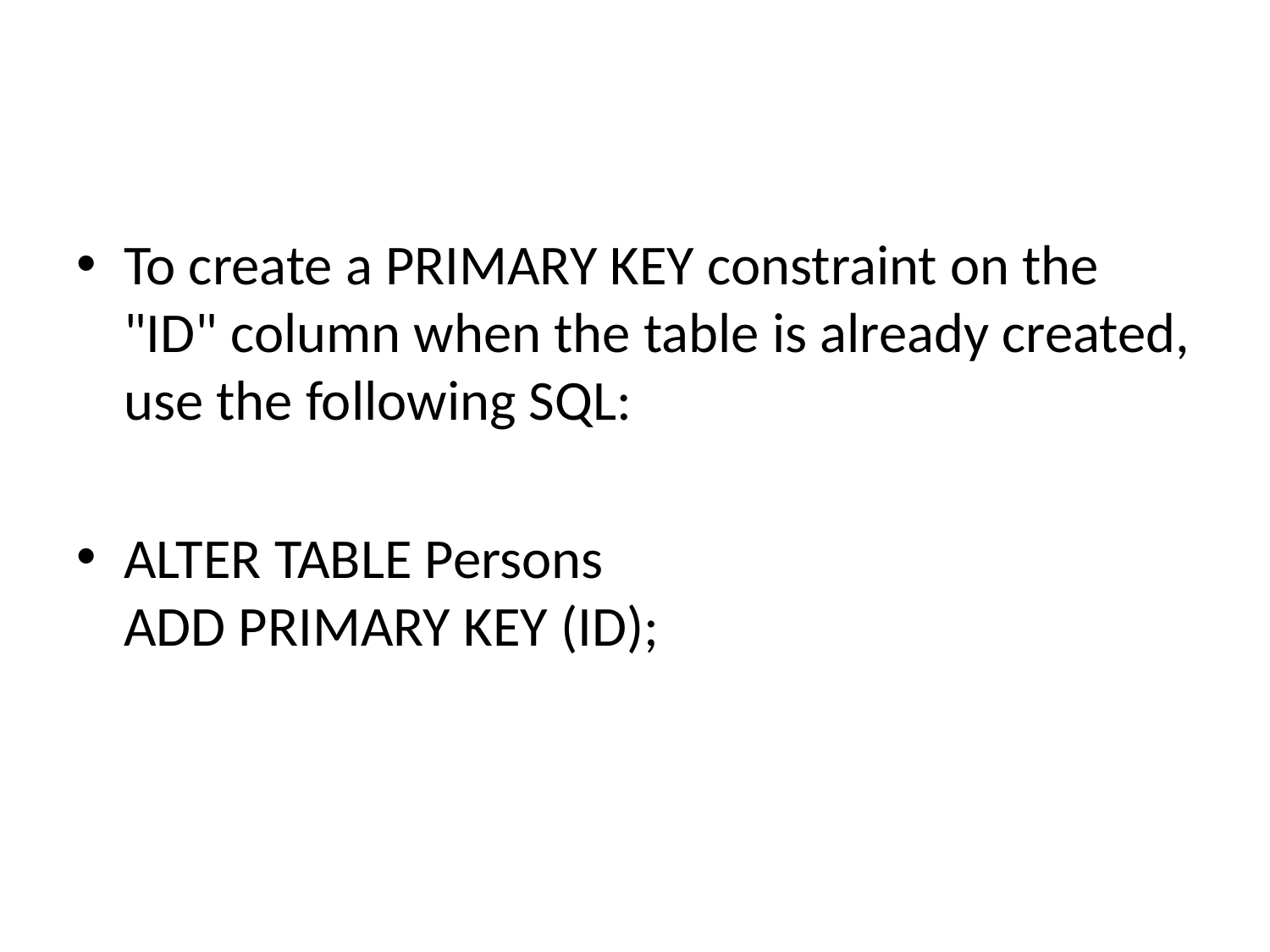

#
To create a PRIMARY KEY constraint on the "ID" column when the table is already created, use the following SQL:

ALTER TABLE Persons
ADD PRIMARY KEY (ID);